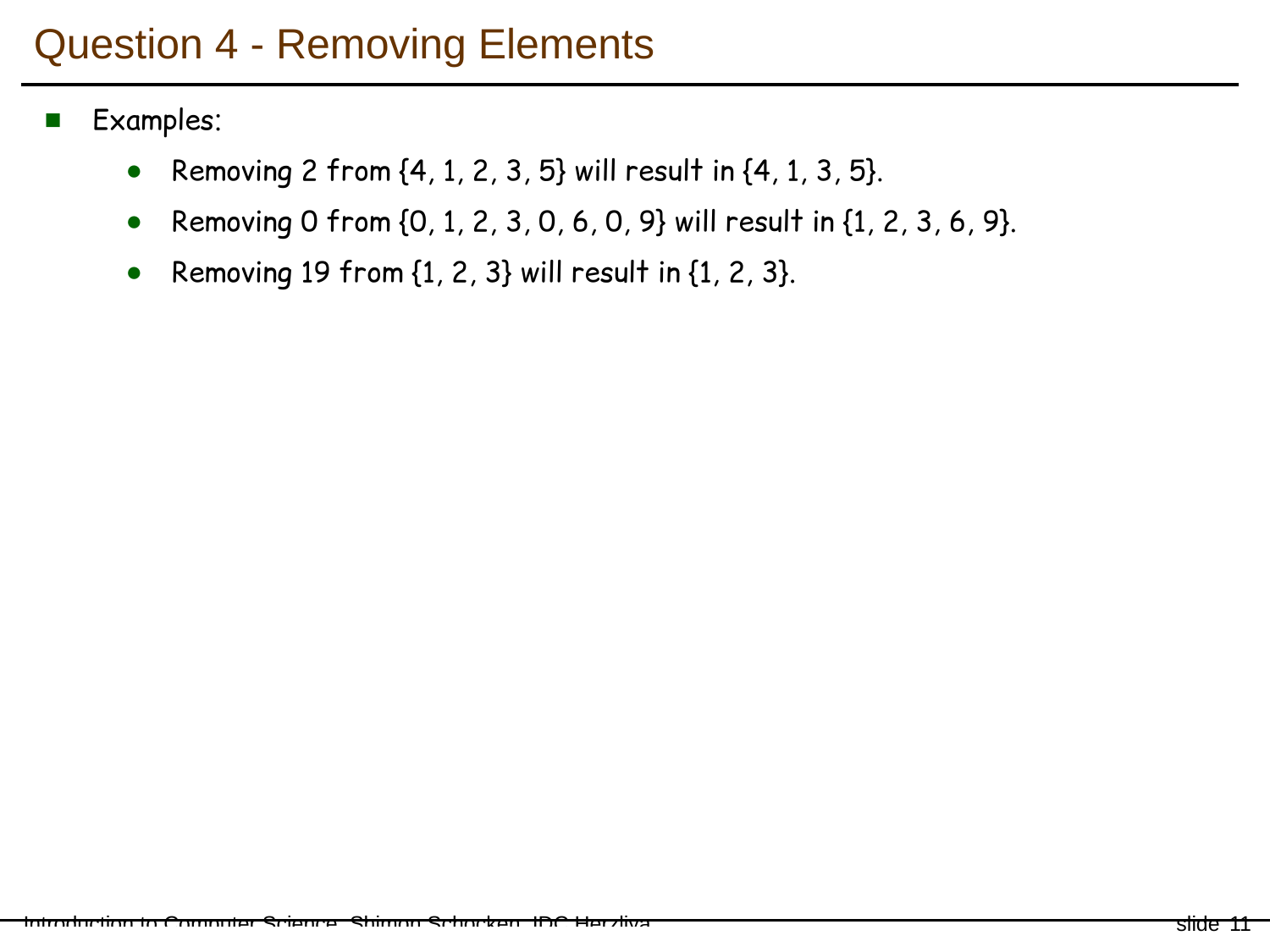

Question 4 - Removing Elements

Examples:
Removing 2 from {4, 1, 2, 3, 5} will result in {4, 1, 3, 5}.
Removing 0 from {0, 1, 2, 3, 0, 6, 0, 9} will result in {1, 2, 3, 6, 9}.
Removing 19 from {1, 2, 3} will result in {1, 2, 3}.